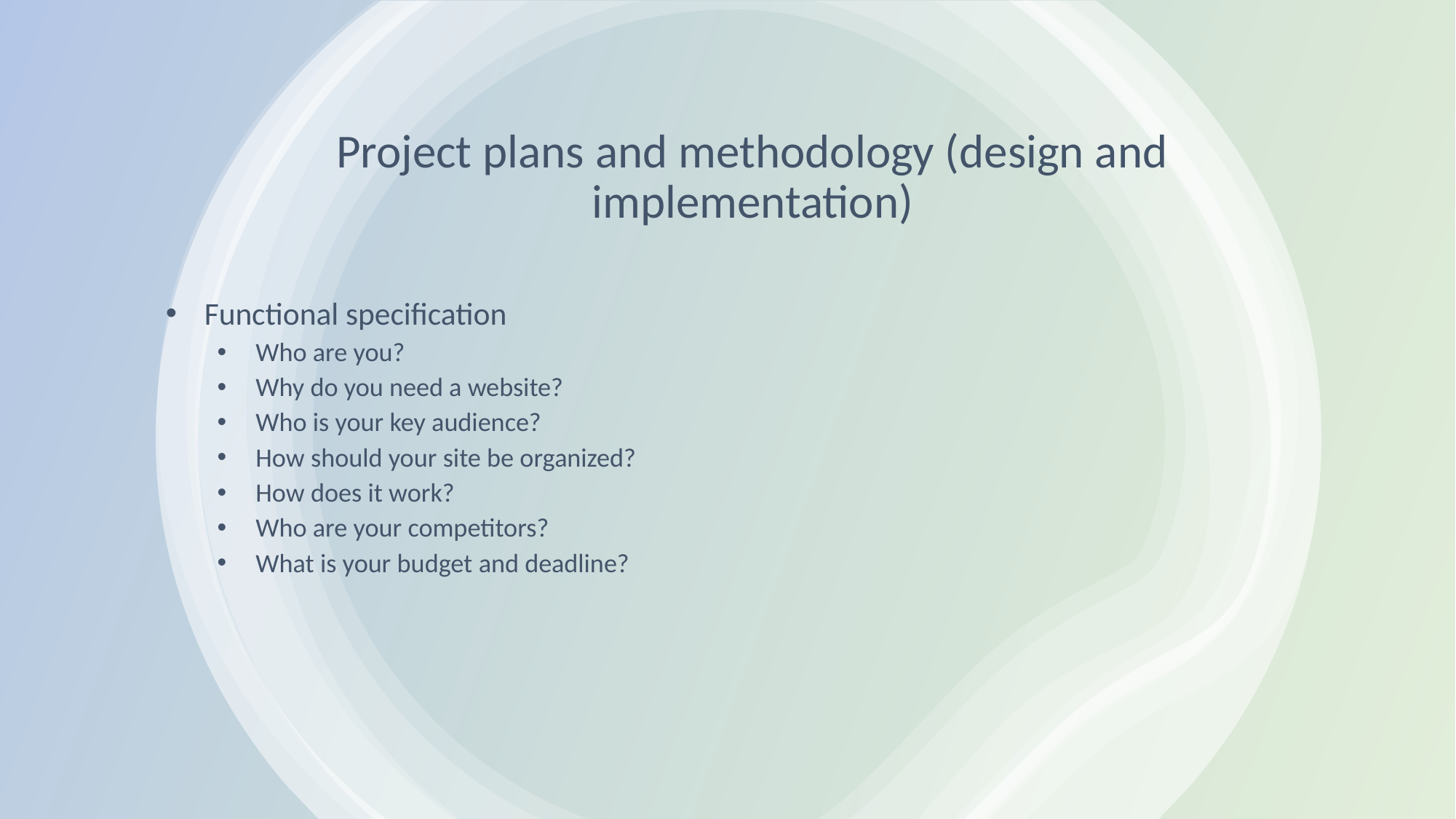

# Project plans and methodology (design and implementation)
Functional specification
Who are you?
Why do you need a website?
Who is your key audience?
How should your site be organized?
How does it work?
Who are your competitors?
What is your budget and deadline?